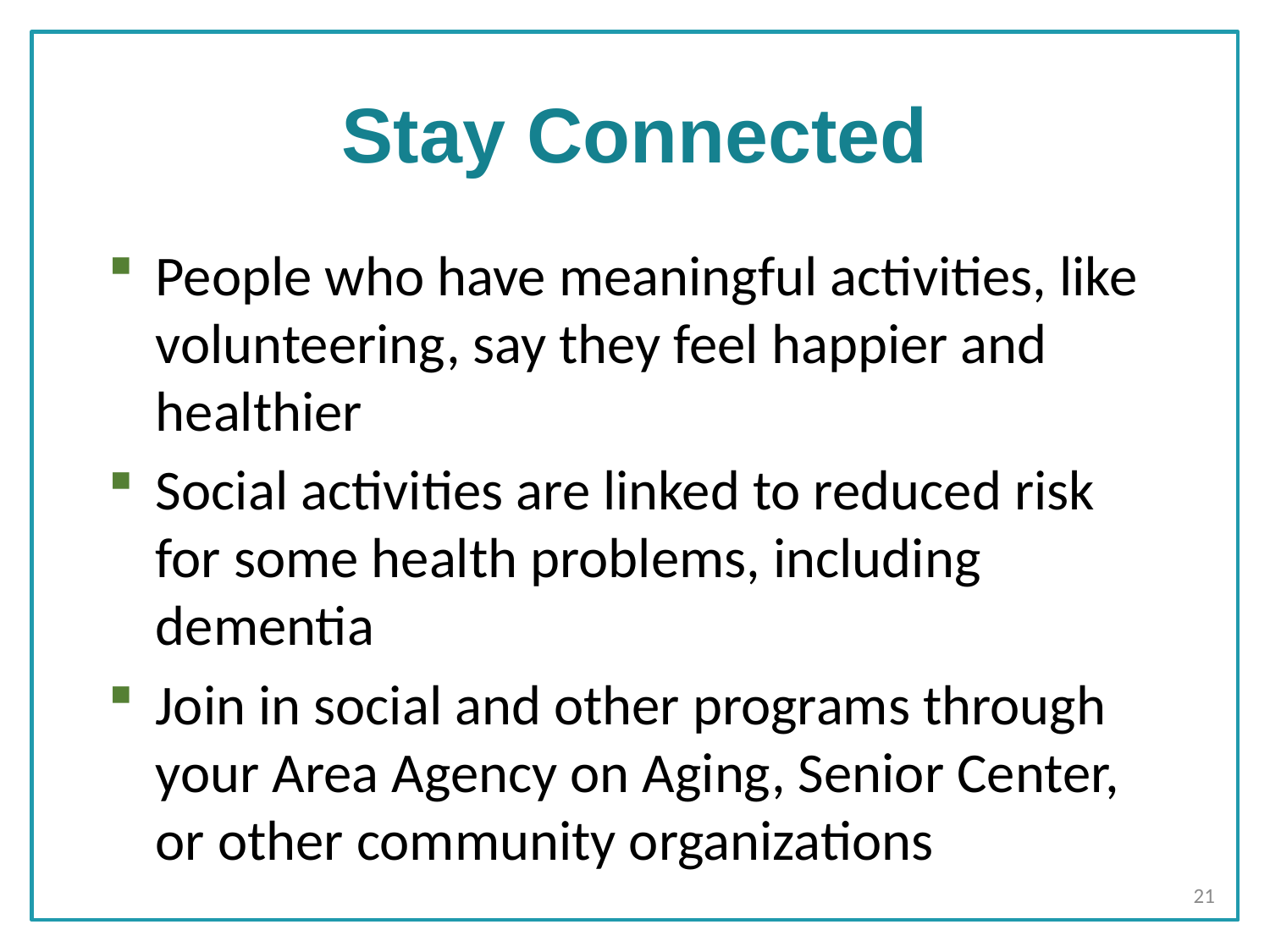

# Stay Connected
People who have meaningful activities, like volunteering, say they feel happier and healthier
Social activities are linked to reduced risk for some health problems, including dementia
Join in social and other programs through your Area Agency on Aging, Senior Center, or other community organizations

21